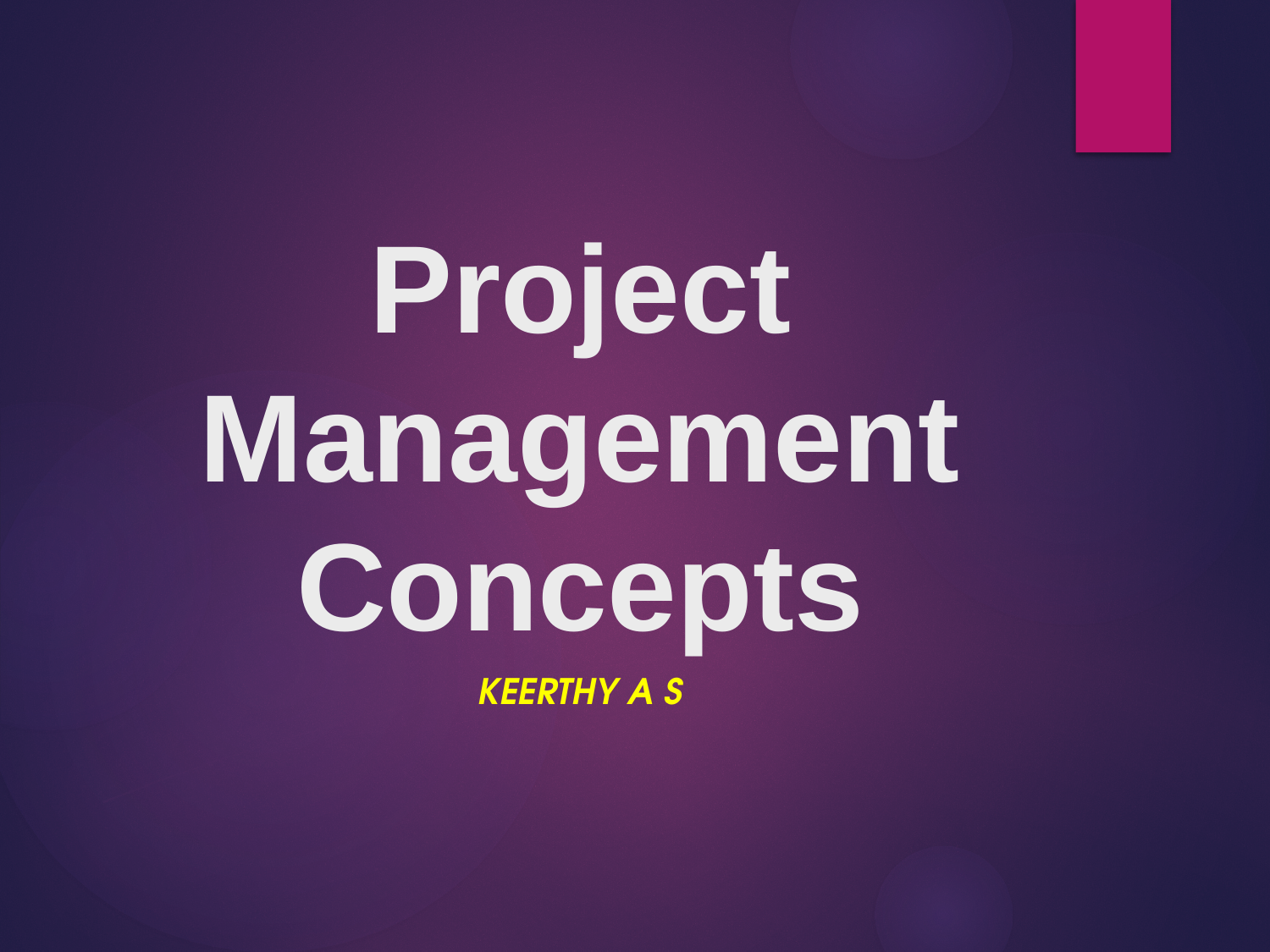

# Project Management Concepts
Keerthy A s